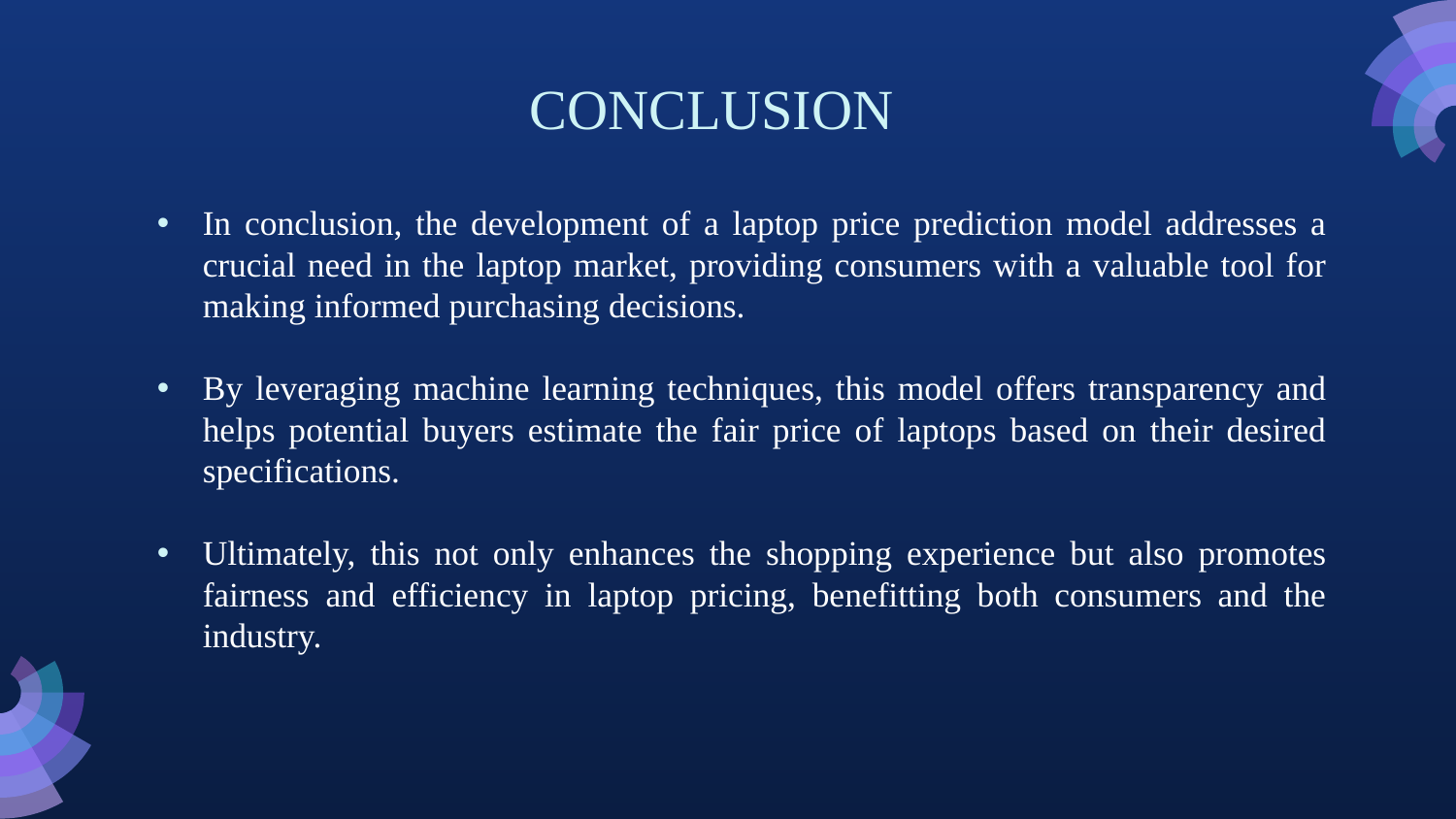

# CONCLUSION
In conclusion, the development of a laptop price prediction model addresses a crucial need in the laptop market, providing consumers with a valuable tool for making informed purchasing decisions.

By leveraging machine learning techniques, this model offers transparency and helps potential buyers estimate the fair price of laptops based on their desired specifications.

Ultimately, this not only enhances the shopping experience but also promotes fairness and efficiency in laptop pricing, benefitting both consumers and the industry.